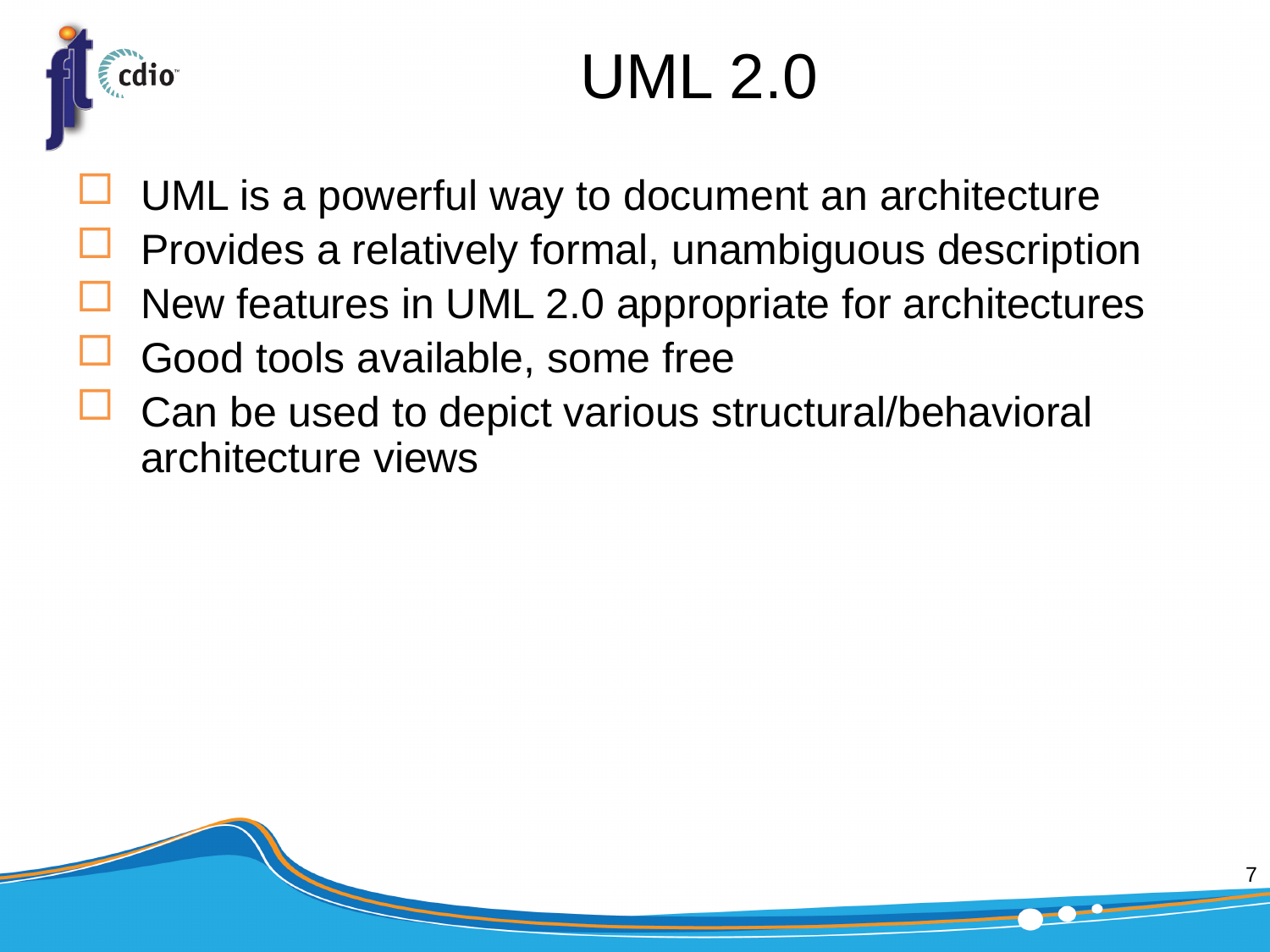

# UML 2.0
UML is a powerful way to document an architecture
Provides a relatively formal, unambiguous description
New features in UML 2.0 appropriate for architectures
Good tools available, some free
Can be used to depict various structural/behavioral architecture views
7